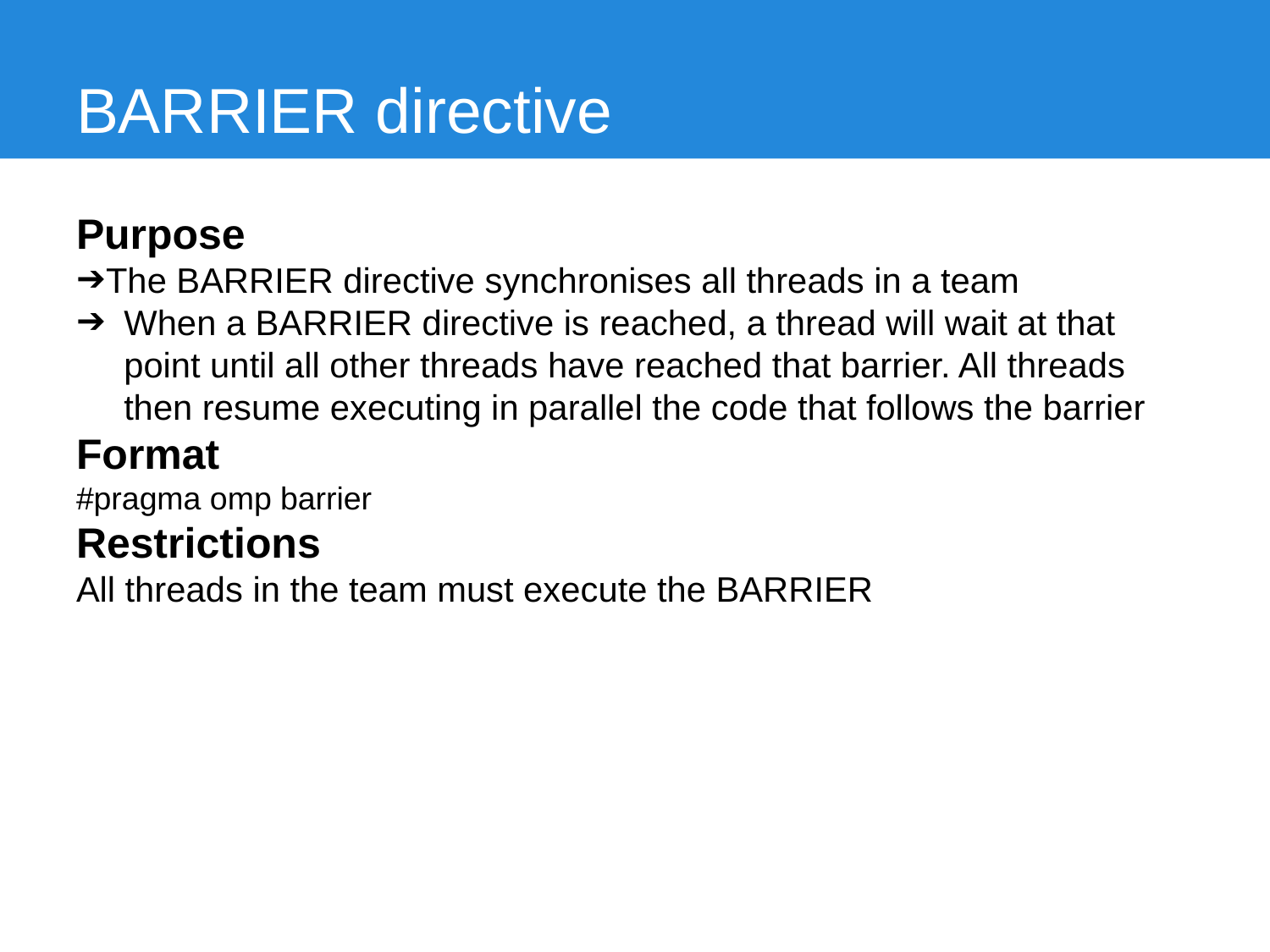

# BARRIER directive
Purpose
The BARRIER directive synchronises all threads in a team
When a BARRIER directive is reached, a thread will wait at that point until all other threads have reached that barrier. All threads then resume executing in parallel the code that follows the barrier
Format
#pragma omp barrier
Restrictions
All threads in the team must execute the BARRIER